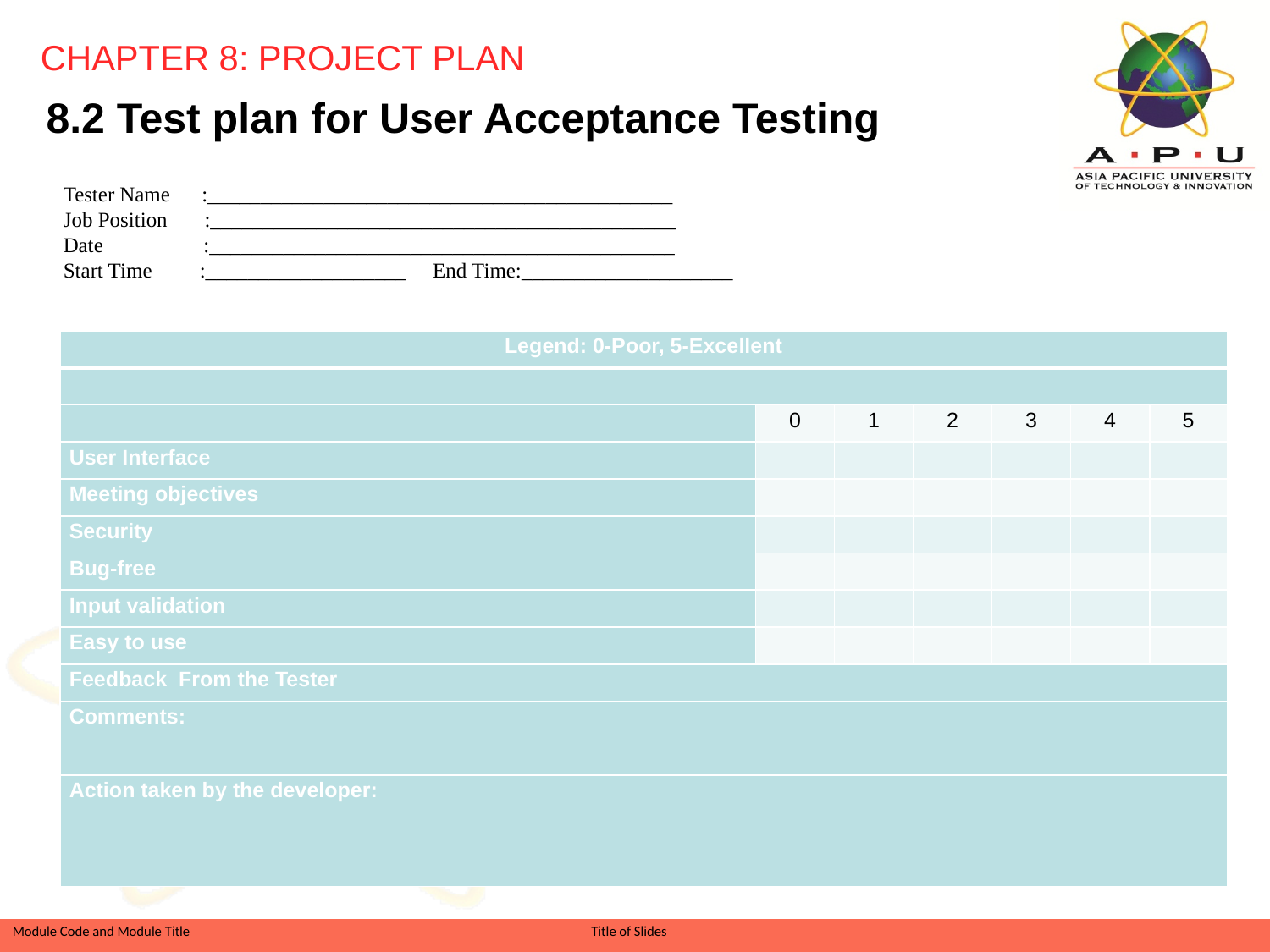

CHAPTER 8: PROJECT PLAN
8.2 Test plan for User Acceptance Testing

Tester Name      :____________________________________________
Job Position       :____________________________________________
Date                   :____________________________________________
Start Time         :___________________     End Time:____________________

| Legend: 0-Poor, 5-Excellent |  |  |  |  |  |  |
| --- | --- | --- | --- | --- | --- | --- |
|  |  |  |  |  |  |  |
|  | 0 | 1 | 2 | 3 | 4 | 5 |
| User Interface |  |  |  |  |  |  |
| Meeting objectives |  |  |  |  |  |  |
| Security |  |  |  |  |  |  |
| Bug-free |  |  |  |  |  |  |
| Input validation |  |  |  |  |  |  |
| Easy to use |  |  |  |  |  |  |
| Feedback From the Tester |  |  |  |  |  |  |
| Comments: |  |  |  |  |  |  |
| Action taken by the developer: |  |  |  |  |  |  |
Slide 45 of 41